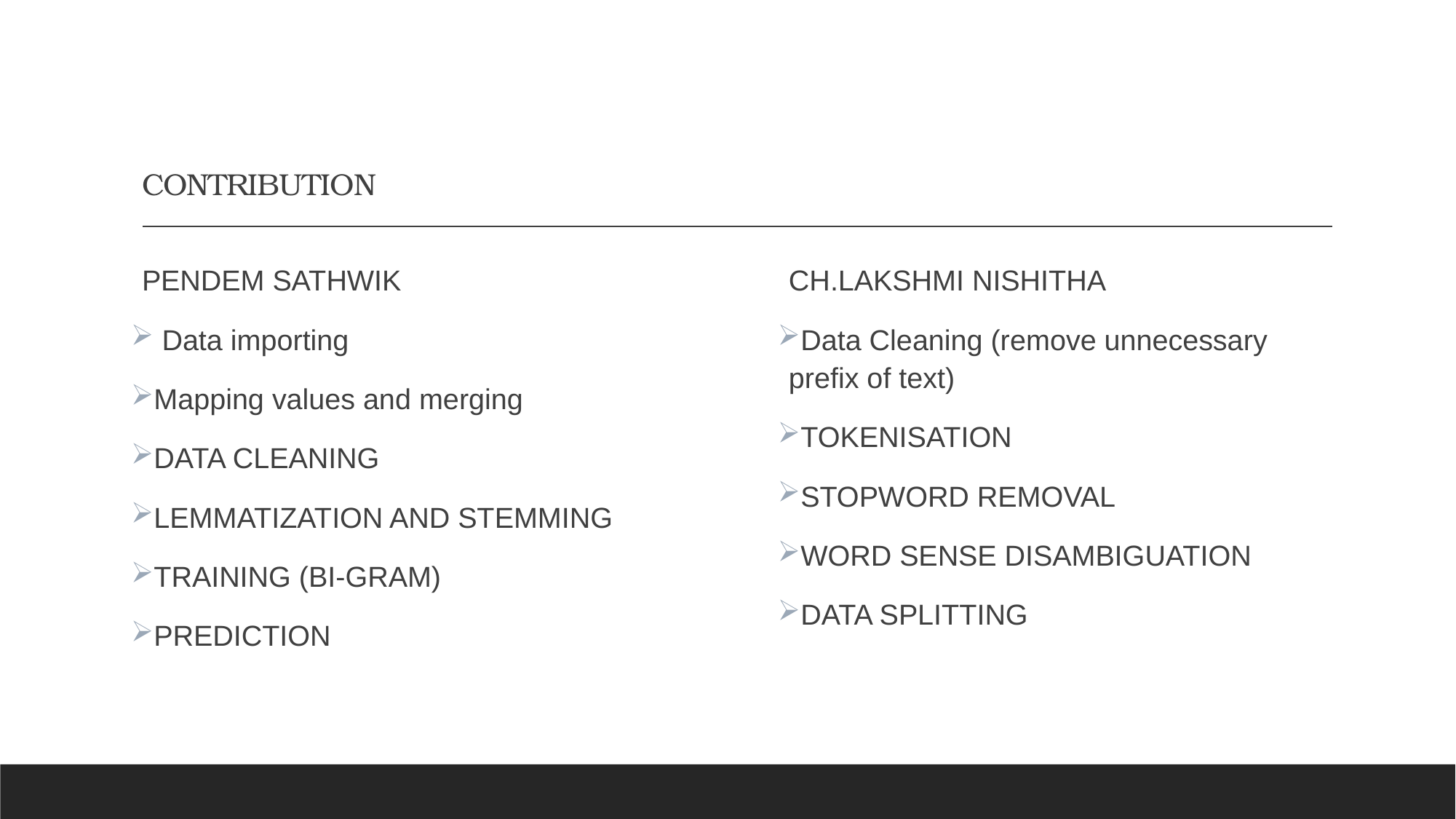

# CONTRIBUTION
PENDEM SATHWIK
 Data importing
Mapping values and merging
DATA CLEANING
LEMMATIZATION AND STEMMING
TRAINING (BI-GRAM)
PREDICTION
CH.LAKSHMI NISHITHA
Data Cleaning (remove unnecessary prefix of text)
TOKENISATION
STOPWORD REMOVAL
WORD SENSE DISAMBIGUATION
DATA SPLITTING